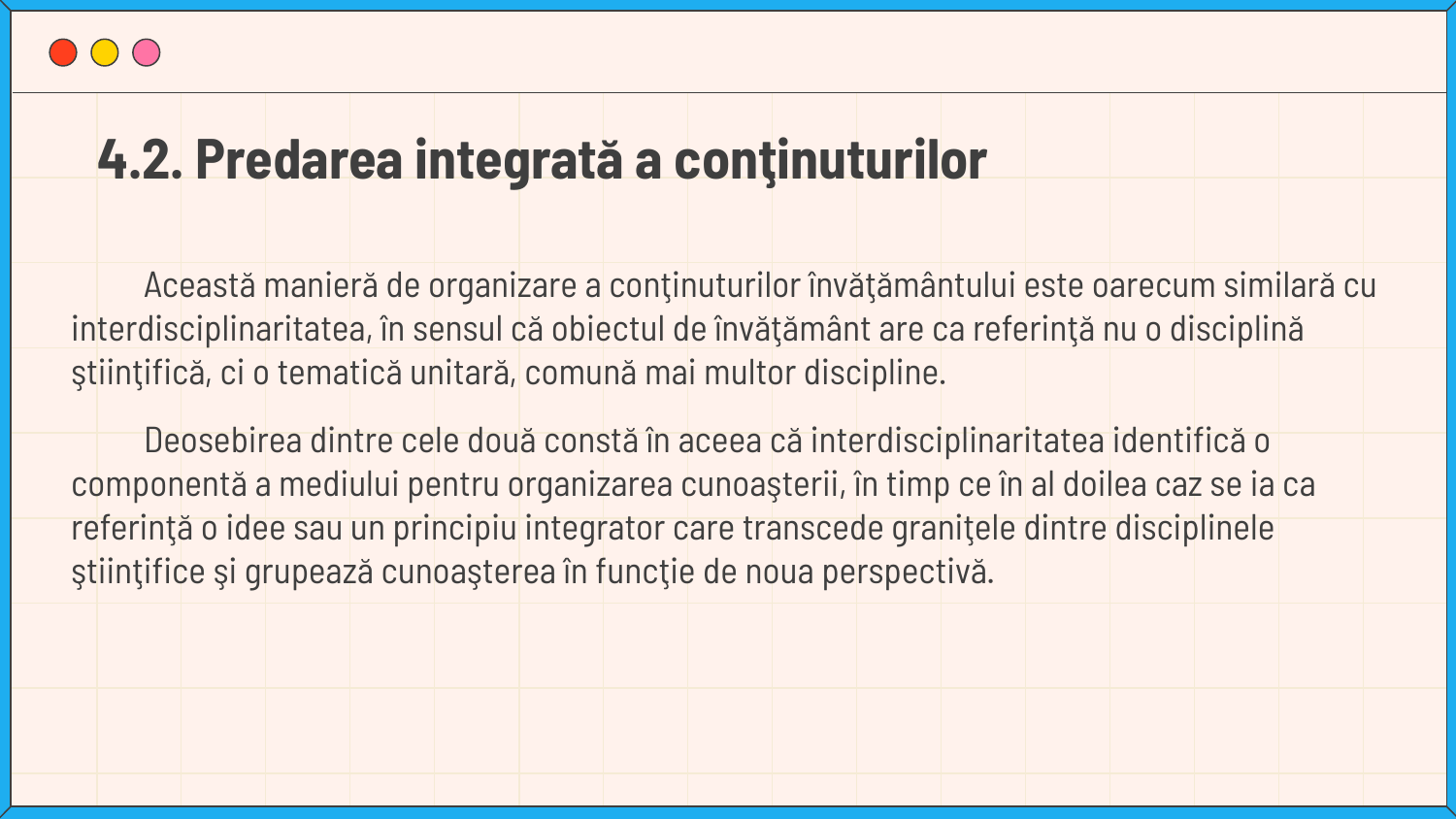

4.2. Predarea integrată a conţinuturilor
Această manieră de organizare a conţinuturilor învăţământului este oarecum similară cu interdisciplinaritatea, în sensul că obiectul de învăţământ are ca referinţă nu o disciplină ştiinţifică, ci o tematică unitară, comună mai multor discipline.
Deosebirea dintre cele două constă în aceea că interdisciplinaritatea identifică o componentă a mediului pentru organizarea cunoaşterii, în timp ce în al doilea caz se ia ca referinţă o idee sau un principiu integrator care transcede graniţele dintre disciplinele ştiinţifice şi grupează cunoaşterea în funcţie de noua perspectivă.